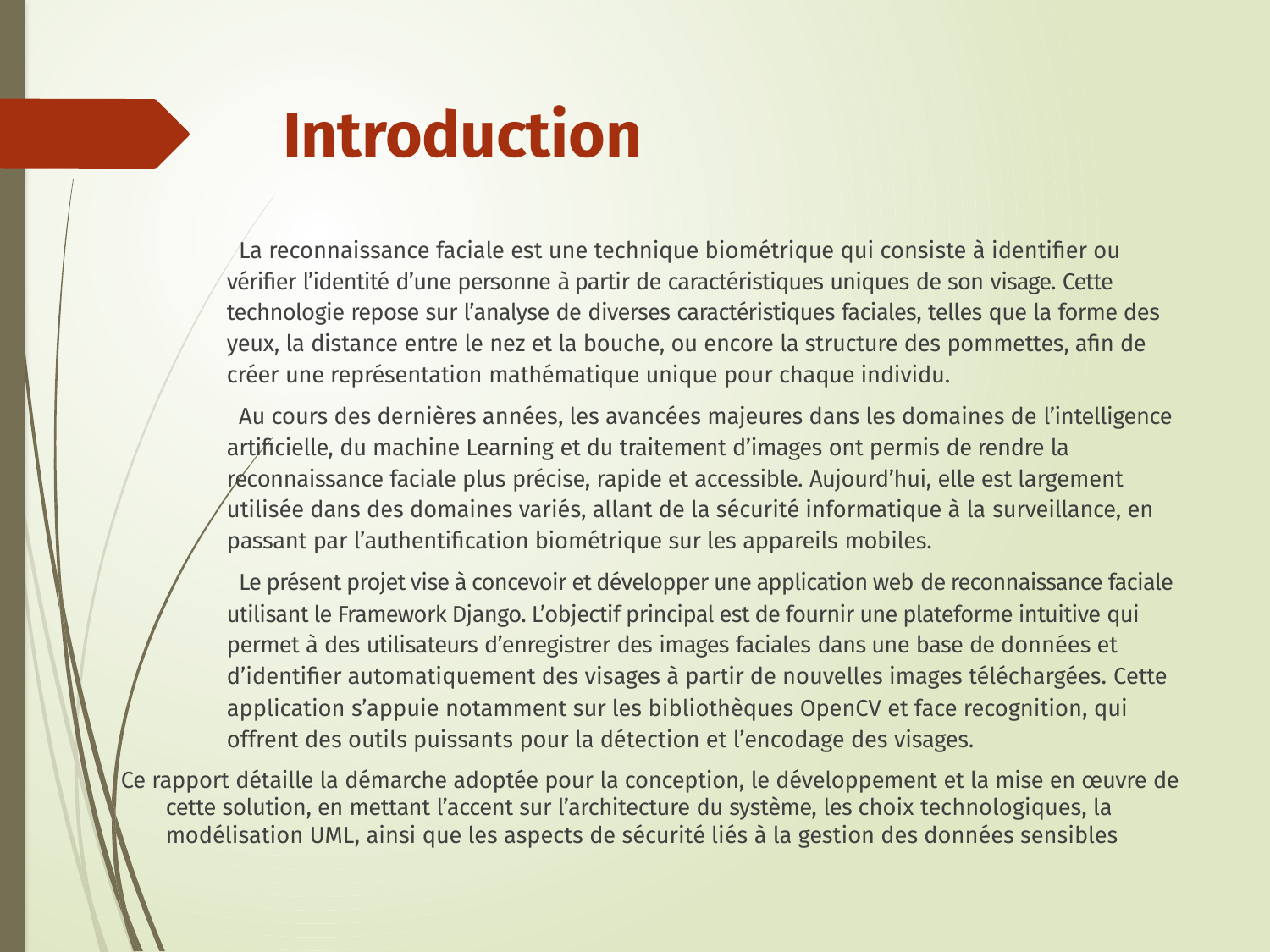

# Introduction
La reconnaissance faciale est une technique biométrique qui consiste à identifier ou vérifier l’identité d’une personne à partir de caractéristiques uniques de son visage. Cette technologie repose sur l’analyse de diverses caractéristiques faciales, telles que la forme des yeux, la distance entre le nez et la bouche, ou encore la structure des pommettes, afin de créer une représentation mathématique unique pour chaque individu.
Au cours des dernières années, les avancées majeures dans les domaines de l’intelligence artificielle, du machine Learning et du traitement d’images ont permis de rendre la reconnaissance faciale plus précise, rapide et accessible. Aujourd’hui, elle est largement utilisée dans des domaines variés, allant de la sécurité informatique à la surveillance, en passant par l’authentification biométrique sur les appareils mobiles.
Le présent projet vise à concevoir et développer une application web de reconnaissance faciale utilisant le Framework Django. L’objectif principal est de fournir une plateforme intuitive qui permet à des utilisateurs d’enregistrer des images faciales dans une base de données et d’identifier automatiquement des visages à partir de nouvelles images téléchargées. Cette application s’appuie notamment sur les bibliothèques OpenCV et face recognition, qui offrent des outils puissants pour la détection et l’encodage des visages.
Ce rapport détaille la démarche adoptée pour la conception, le développement et la mise en œuvre de cette solution, en mettant l’accent sur l’architecture du système, les choix technologiques, la modélisation UML, ainsi que les aspects de sécurité liés à la gestion des données sensibles